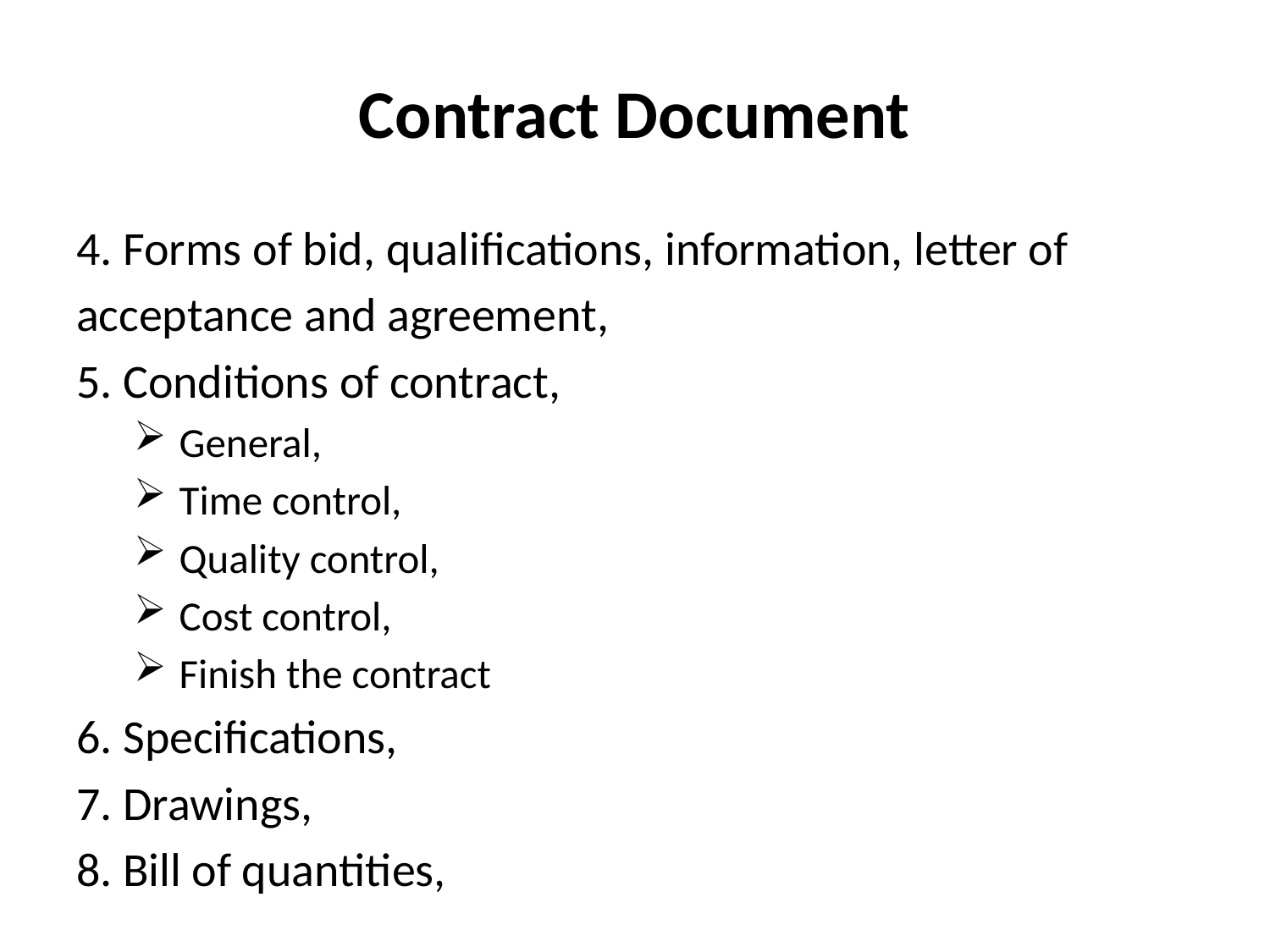

# Contract Document
4. Forms of bid, qualifications, information, letter of
acceptance and agreement,
5. Conditions of contract,
 General,
 Time control,
 Quality control,
 Cost control,
 Finish the contract
6. Specifications,
7. Drawings,
8. Bill of quantities,